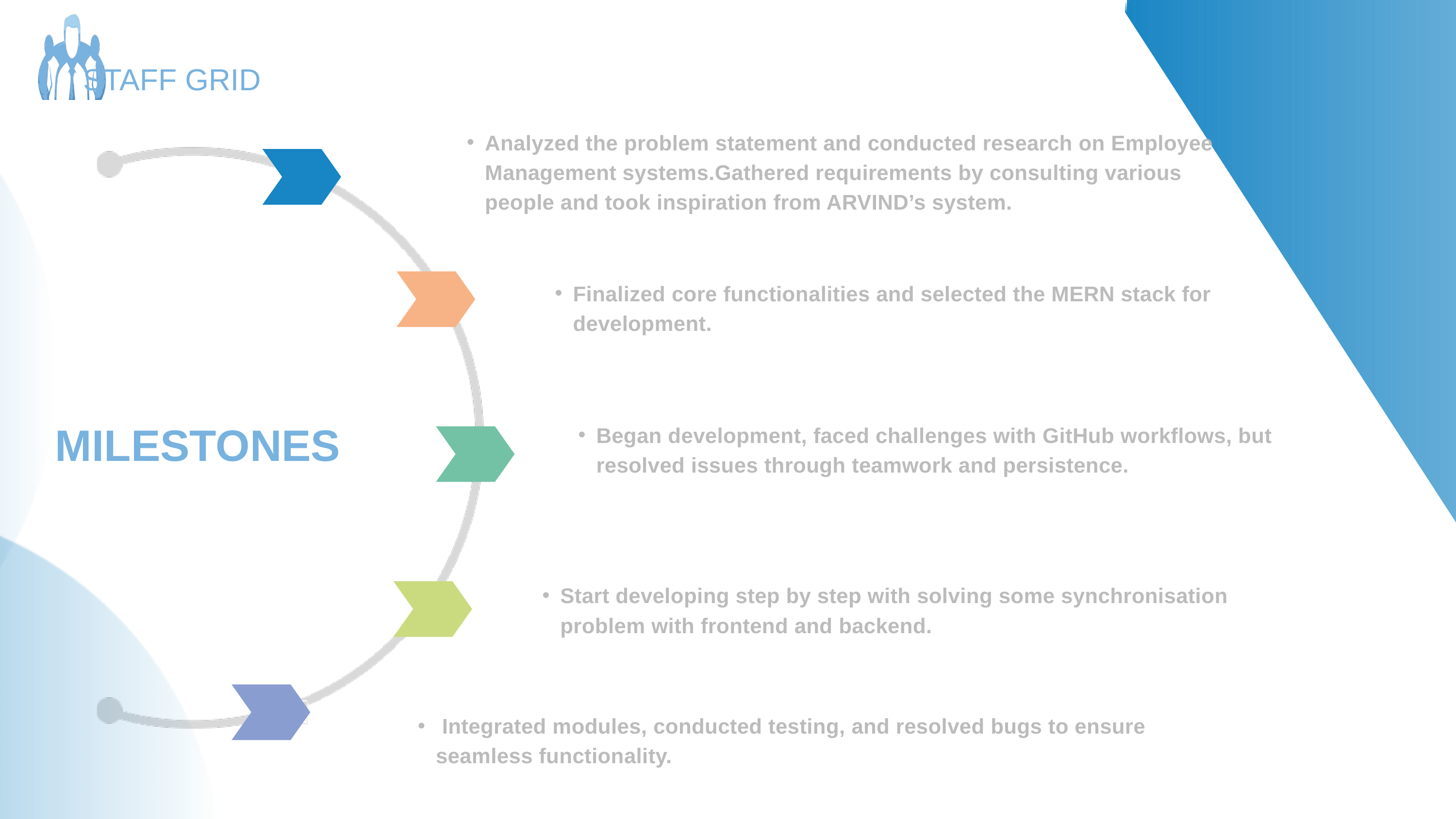

STAFF GRID
Analyzed the problem statement and conducted research on Employee Management systems.Gathered requirements by consulting various people and took inspiration from ARVIND’s system.

Finalized core functionalities and selected the MERN stack for development.
MILESTONES
Began development, faced challenges with GitHub workflows, but resolved issues through teamwork and persistence.

Start developing step by step with solving some synchronisation problem with frontend and backend.

 Integrated modules, conducted testing, and resolved bugs to ensure seamless functionality.